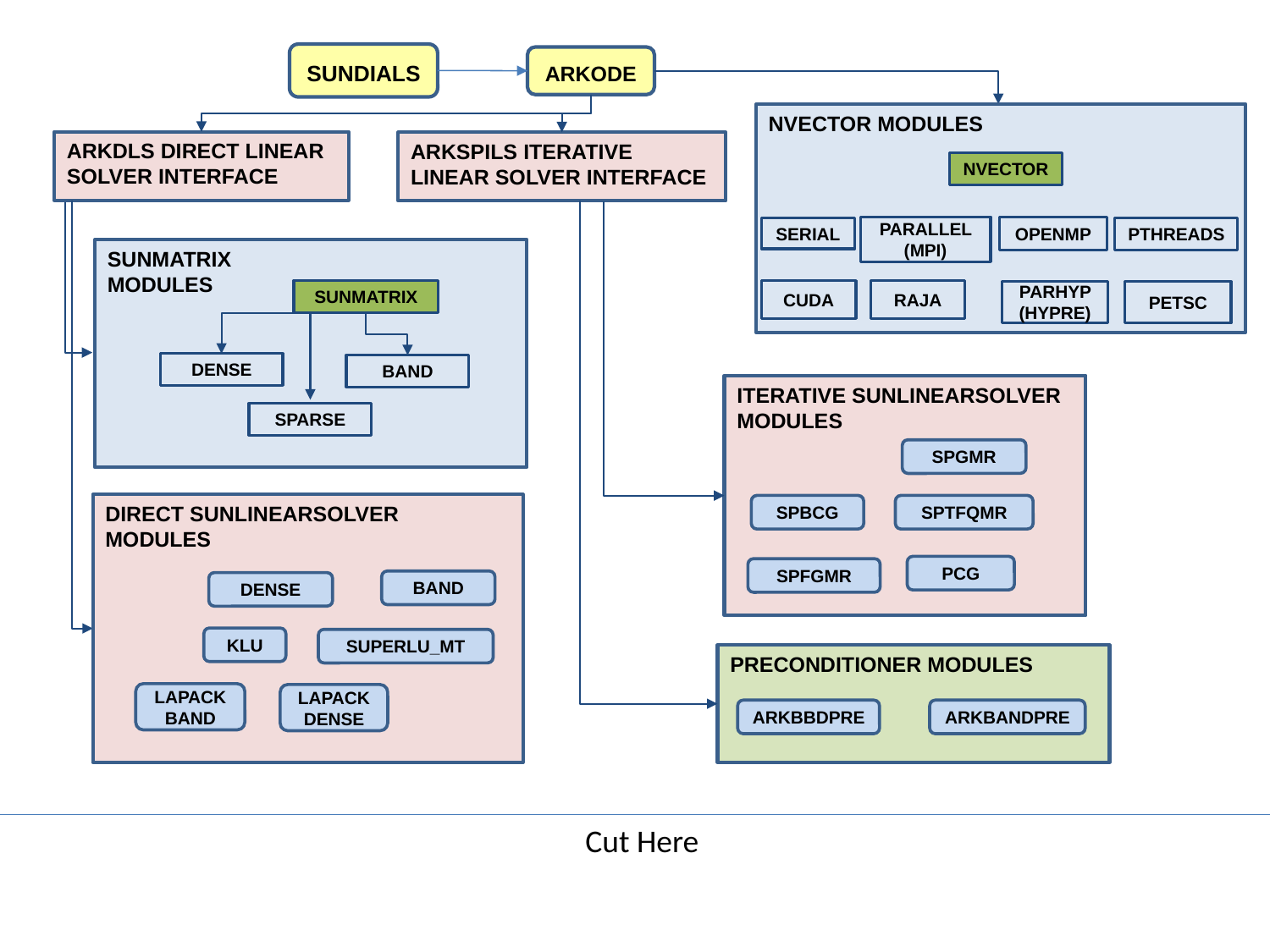

SUNDIALS
ARKODE
NVECTOR MODULES
NVECTOR
PARALLEL (MPI)
OPENMP
SERIAL
PTHREADS
CUDA
RAJA
PARHYP (HYPRE)
PETSC
ARKDLS DIRECT LINEAR SOLVER INTERFACE
ARKSPILS ITERATIVE LINEAR SOLVER INTERFACE
SUNMATRIX
MODULES
SUNMATRIX
DENSE
BAND
SPARSE
ITERATIVE SUNLINEARSOLVER MODULES
SPGMR
DIRECT SUNLINEARSOLVER MODULES
BAND
DENSE
KLU
SUPERLU_MT
LAPACK BAND
LAPACK DENSE
SPBCG
SPTFQMR
PCG
SPFGMR
PRECONDITIONER MODULES
ARKBBDPRE
ARKBANDPRE
Cut Here